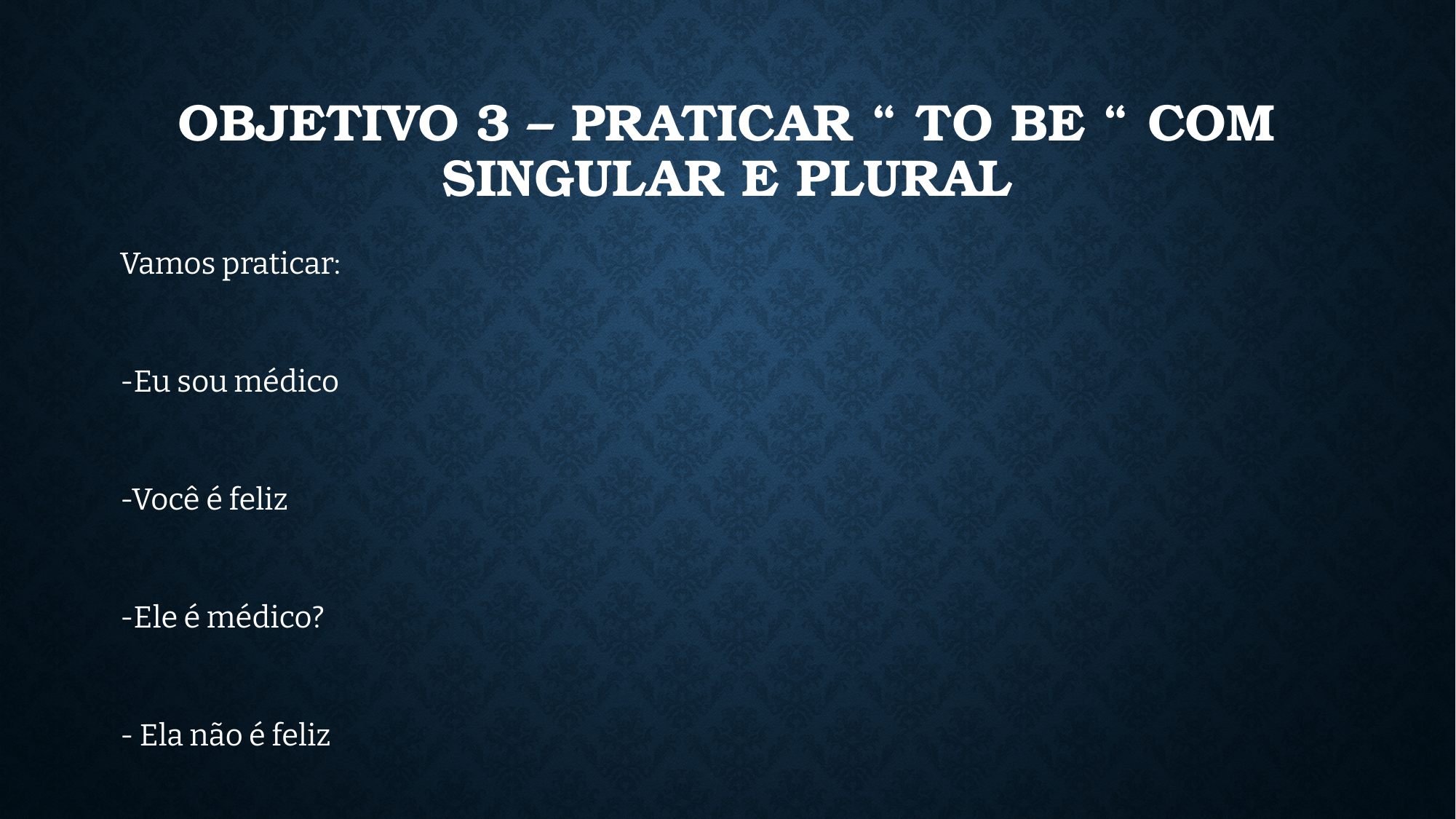

# Objetivo 3 – praticar “ to be “ com singular e plural
Vamos praticar:

-Eu sou médico

-Você é feliz

-Ele é médico?

- Ela não é feliz